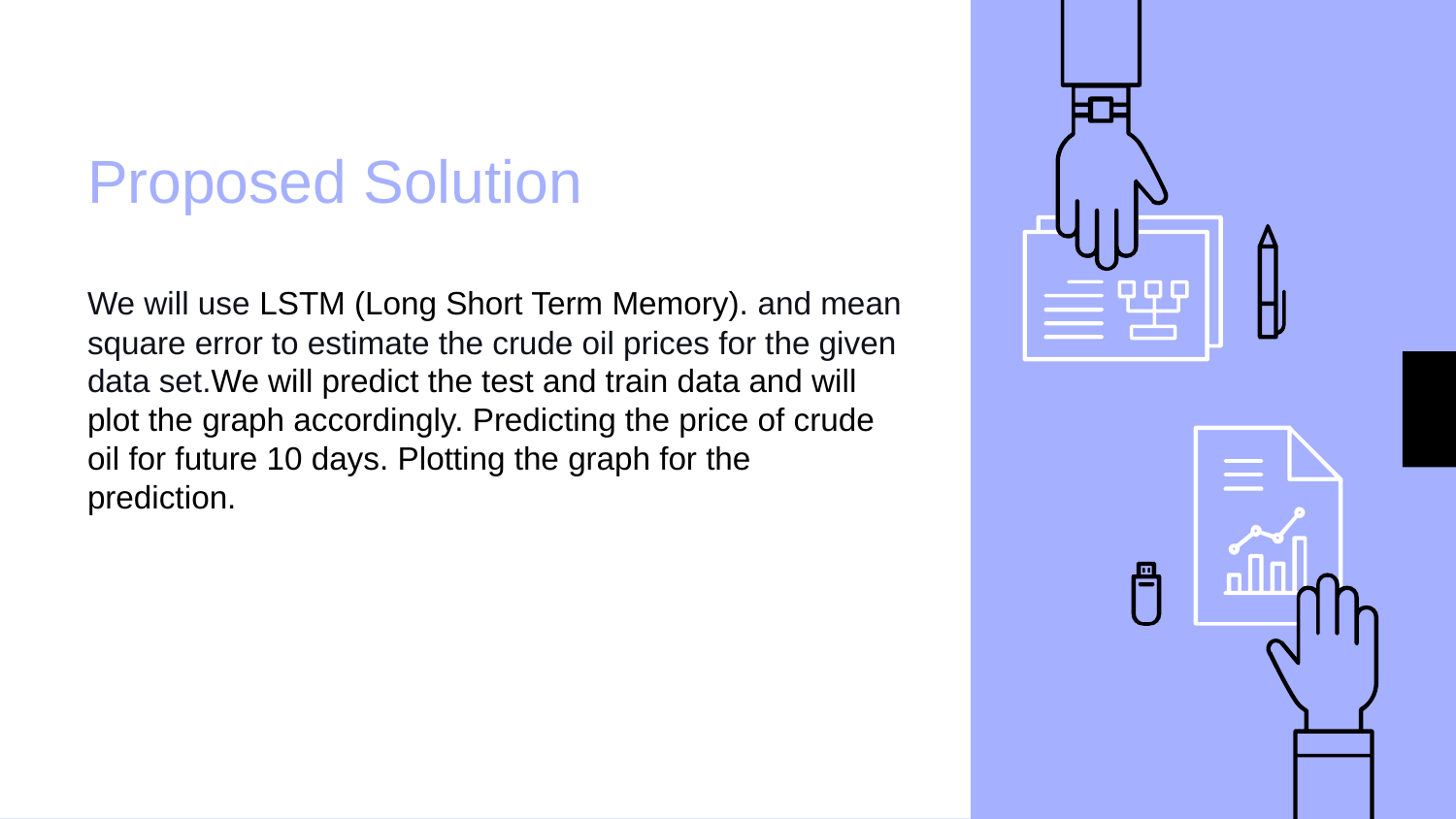

# Proposed Solution
We will use LSTM (Long Short Term Memory). and mean square error to estimate the crude oil prices for the given data set.We will predict the test and train data and will plot the graph accordingly. Predicting the price of crude oil for future 10 days. Plotting the graph for the prediction.